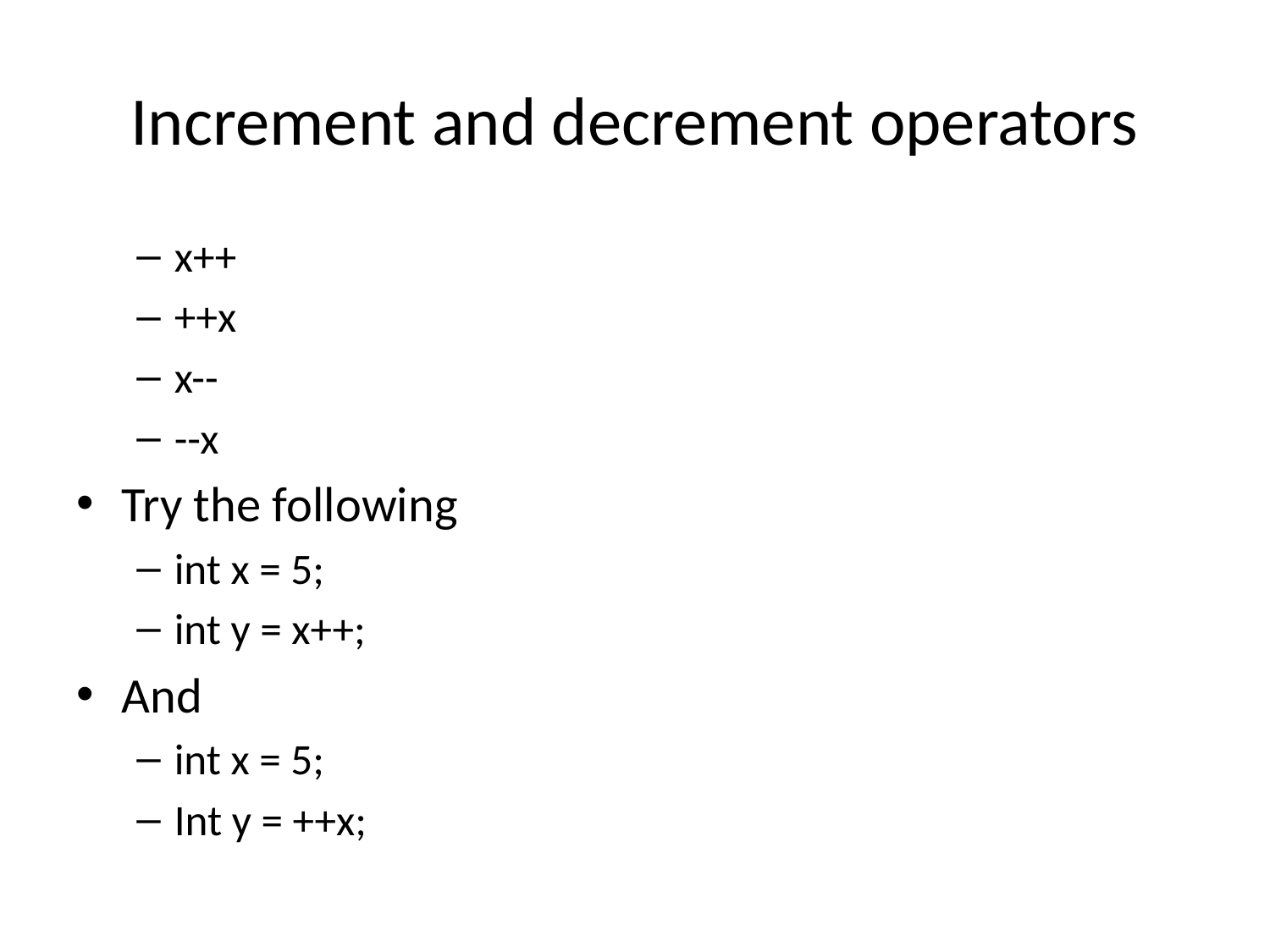

# Increment and decrement operators
x++
++x
x--
--x
Try the following
int x = 5;
int y = x++;
And
int x = 5;
Int y = ++x;